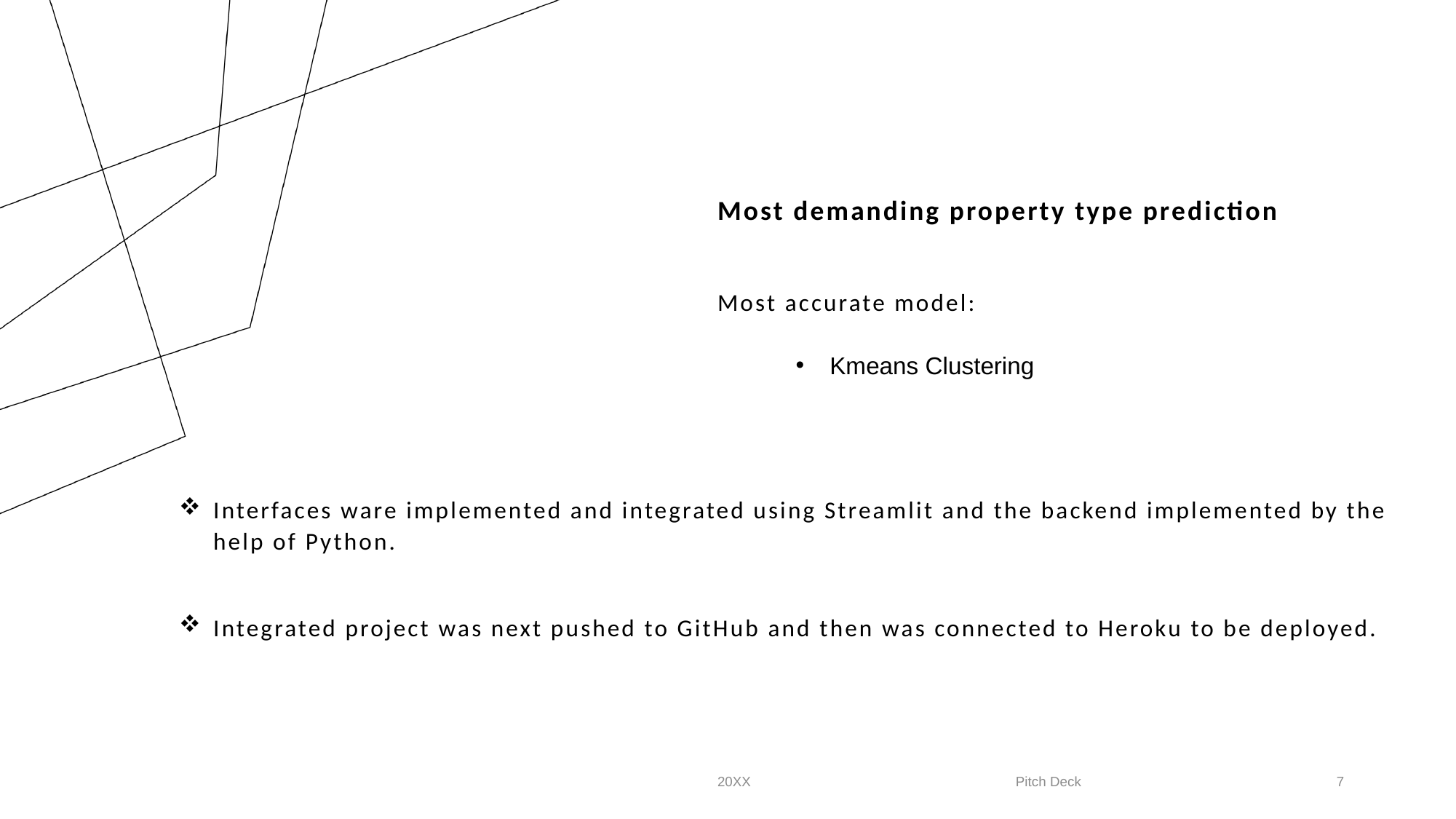

Most demanding property type prediction

Most accurate model:
Kmeans Clustering
Interfaces ware implemented and integrated using Streamlit and the backend implemented by the help of Python.

Integrated project was next pushed to GitHub and then was connected to Heroku to be deployed.
20XX
Pitch Deck
7